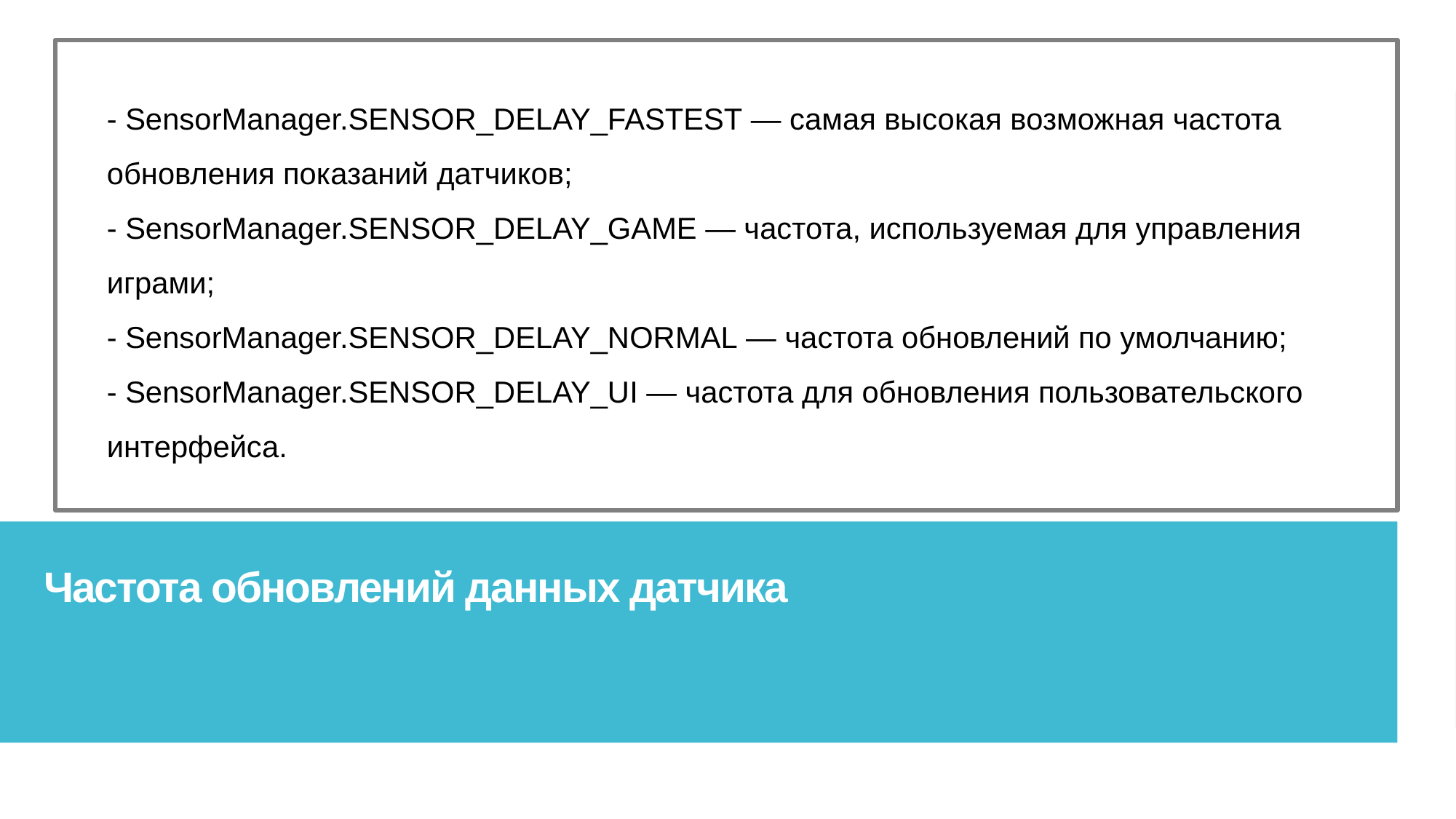

- SensorManager.SENSOR_DELAY_FASTEST — самая высокая возможная частота обновления показаний датчиков;
- SensorManager.SENSOR_DELAY_GAME — частота, используемая для управления играми;
- SensorManager.SENSOR_DELAY_NORMAL — частота обновлений по умолчанию;
- SensorManager.SENSOR_DELAY_UI — частота для обновления пользовательского интерфейса.

Частота обновлений данных датчика